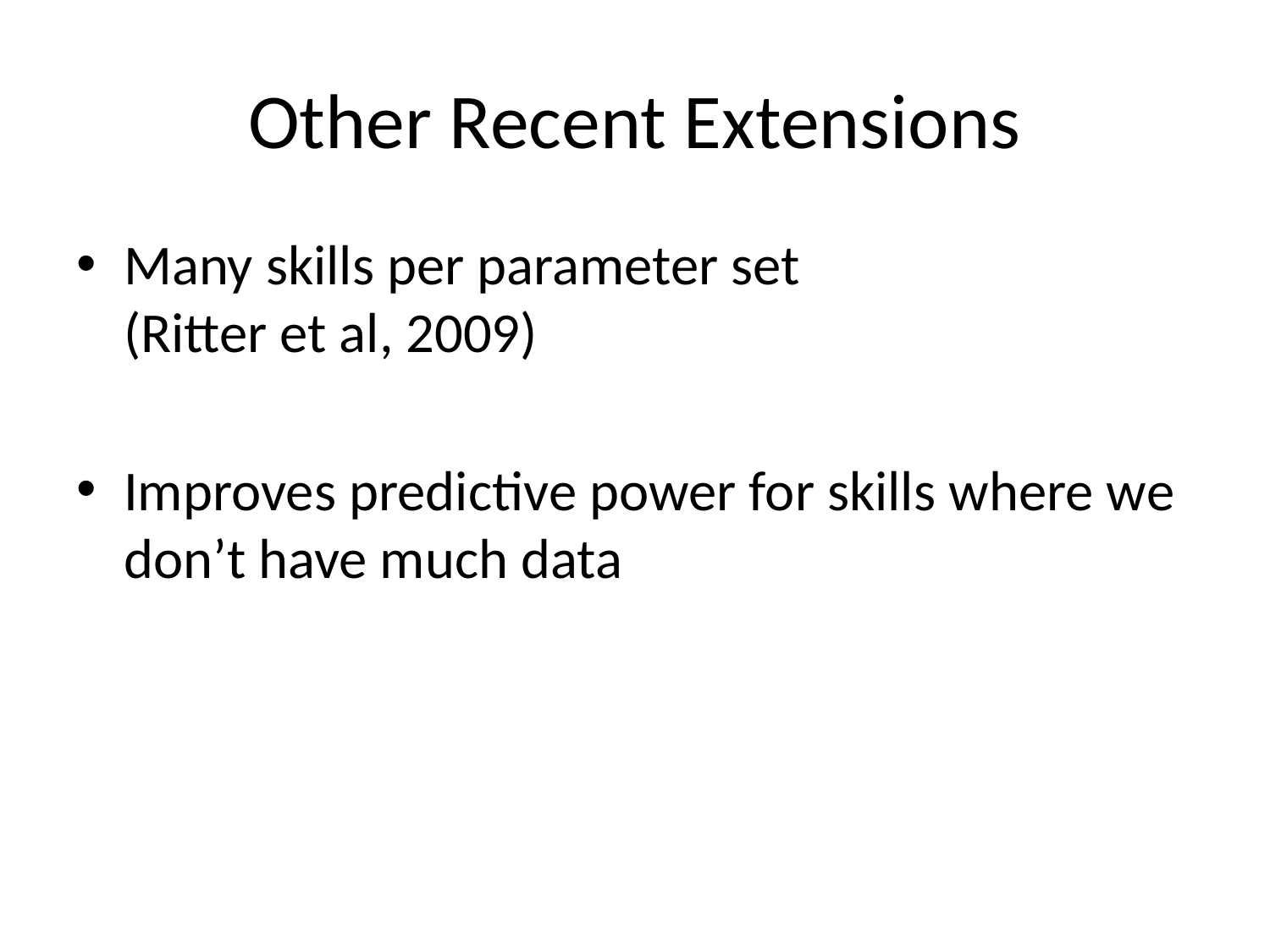

# Other Recent Extensions
Many skills per parameter set
(Ritter et al, 2009)

Improves predictive power for skills where we don’t have much data